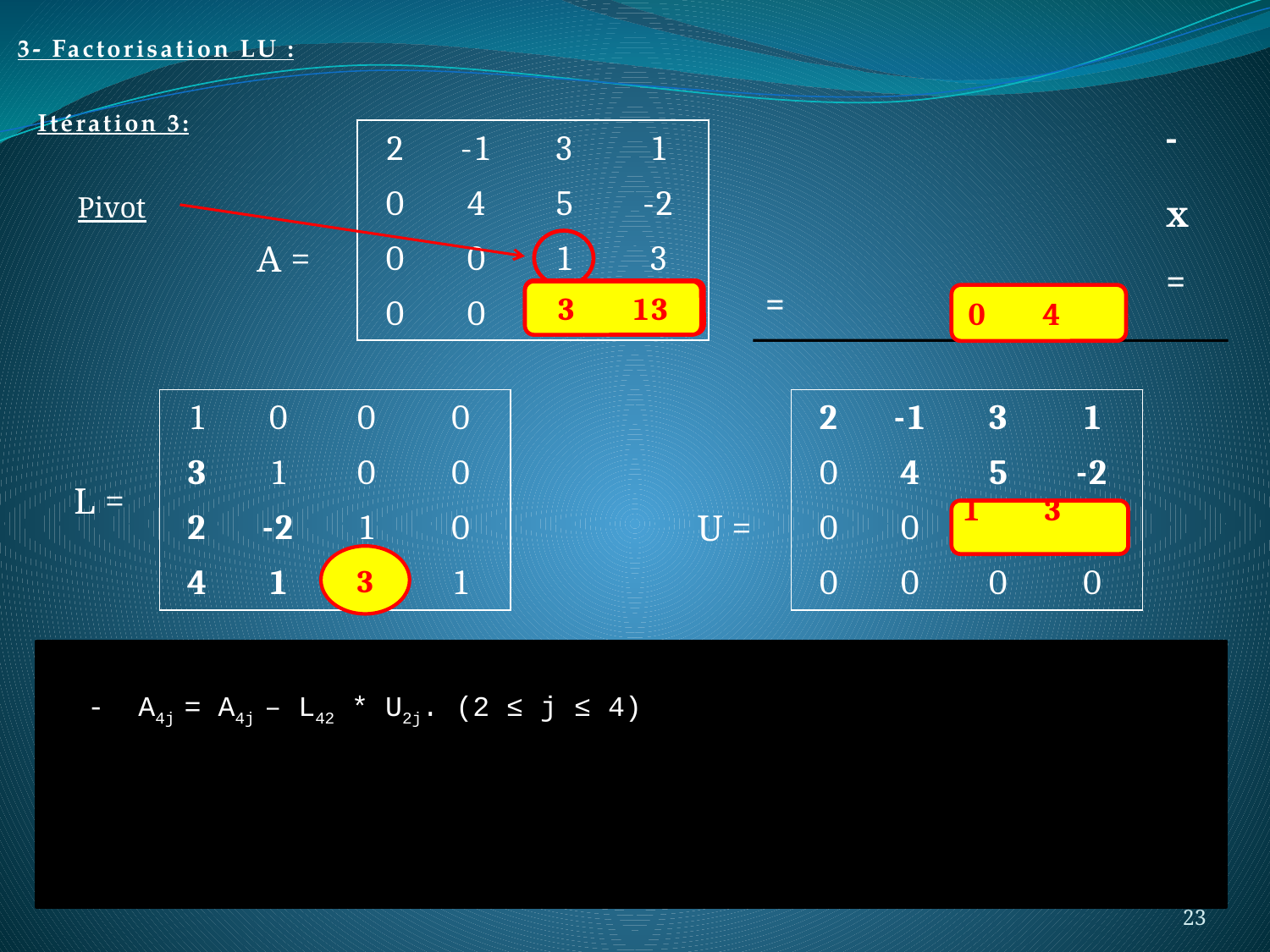

3- Factorisation LU :
Itération 3:
-
| 2 | -1 | 3 | 1 |
| --- | --- | --- | --- |
| 0 | 4 | 5 | -2 |
| 0 | 0 | 1 | 3 |
| 0 | 0 | 3 | 13 |
Pivot
x

A =

=
=

3        13
0        4

| 2 | -1 | 3 | 1 |
| --- | --- | --- | --- |
| 0 | 4 | 5 | -2 |
| 0 | 0 | 1 | 3 |
| 0 | 0 | 0 | 0 |
| 1 | 0 | 0 | 0 |
| --- | --- | --- | --- |
| 3 | 1 | 0 | 0 |
| 2 | -2 | 1 | 0 |
| 4 | 1 | 3 | 1 |
L =
U =
1         3
3

-  A4j = A4j – L42 * U2j. (2 ≤ j ≤ 4)
23